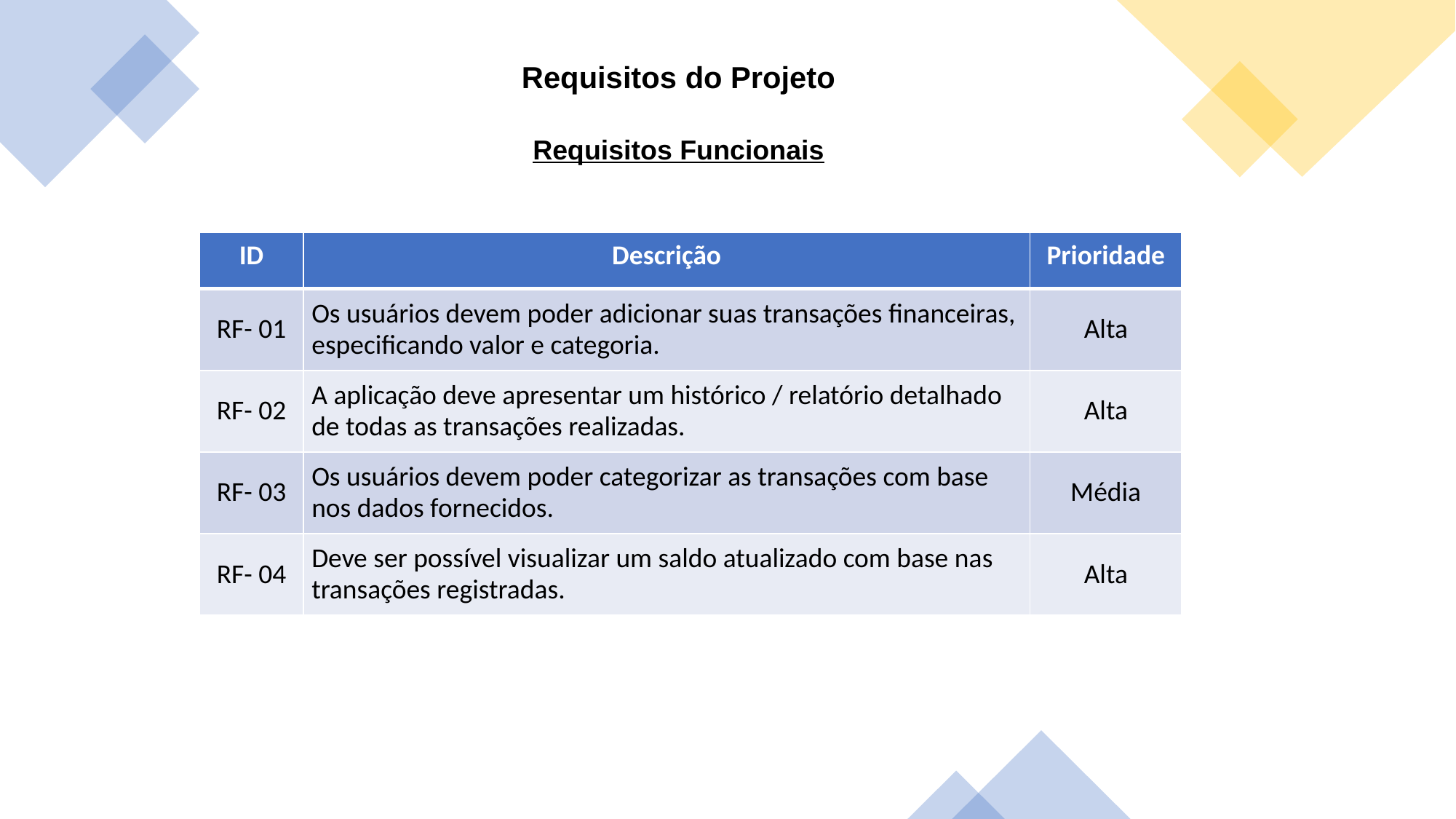

Requisitos do Projeto
Requisitos Funcionais

| ID | Descrição | Prioridade |
| --- | --- | --- |
| RF- 01 | Os usuários devem poder adicionar suas transações financeiras, especificando valor e categoria. | Alta |
| RF- 02 | A aplicação deve apresentar um histórico / relatório detalhado de todas as transações realizadas. | Alta |
| RF- 03 | Os usuários devem poder categorizar as transações com base nos dados fornecidos. | Média |
| RF- 04 | Deve ser possível visualizar um saldo atualizado com base nas transações registradas. | Alta |